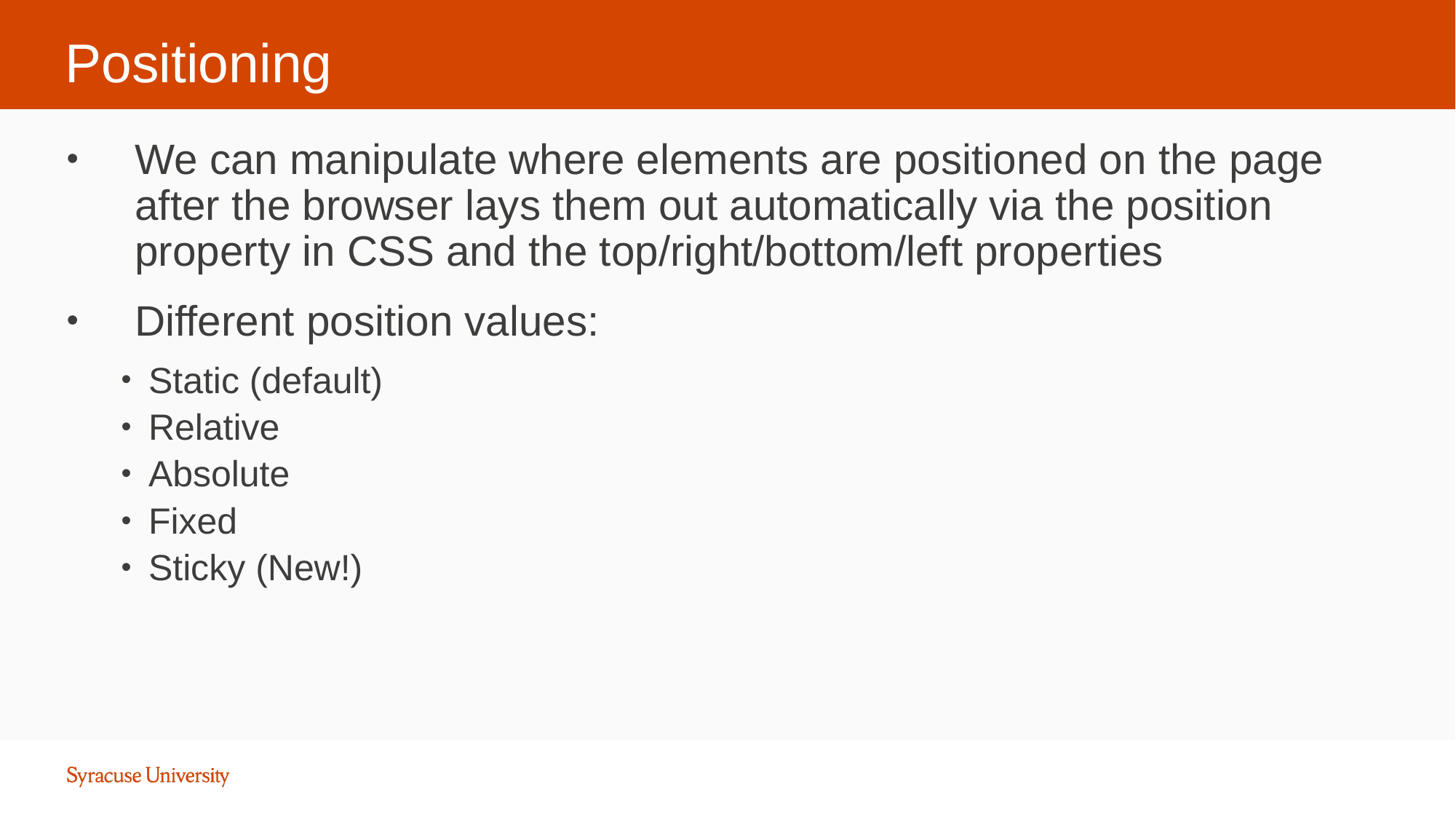

# Positioning
We can manipulate where elements are positioned on the page after the browser lays them out automatically via the position property in CSS and the top/right/bottom/left properties
Different position values:
Static (default)
Relative
Absolute
Fixed
Sticky (New!)